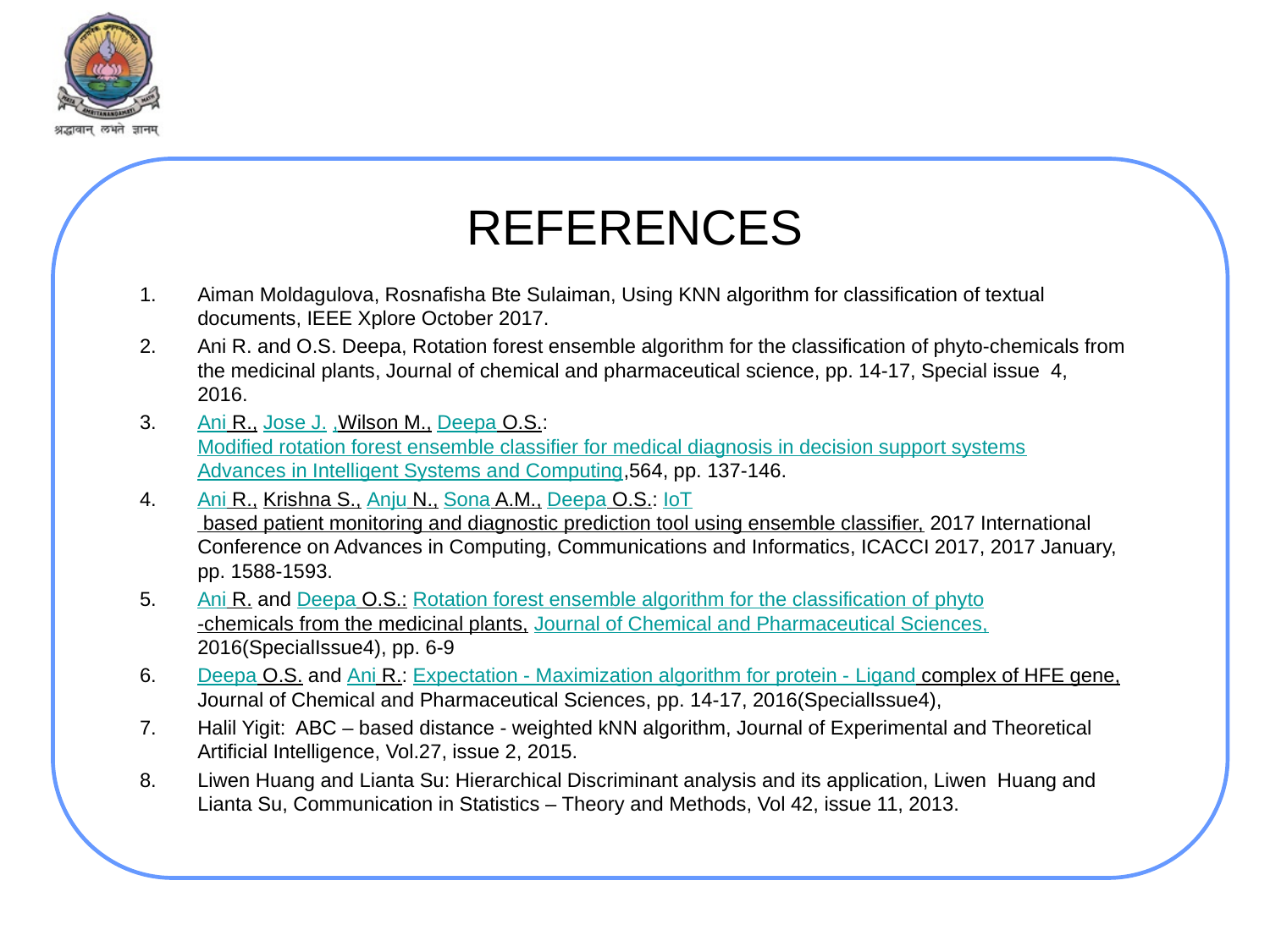

# REFERENCES
Aiman Moldagulova, Rosnafisha Bte Sulaiman, Using KNN algorithm for classification of textual documents, IEEE Xplore October 2017.
Ani R. and O.S. Deepa, Rotation forest ensemble algorithm for the classification of phyto-chemicals from the medicinal plants, Journal of chemical and pharmaceutical science, pp. 14-17, Special issue  4,  2016.
Ani R., Jose J. ,Wilson M., Deepa O.S.: Modified rotation forest ensemble classifier for medical diagnosis in decision support systems Advances in Intelligent Systems and Computing,564, pp. 137-146.
Ani R., Krishna S., Anju N., Sona A.M., Deepa O.S.: IoT based patient monitoring and diagnostic prediction tool using ensemble classifier, 2017 International Conference on Advances in Computing, Communications and Informatics, ICACCI 2017, 2017 January, pp. 1588-1593.
Ani R. and Deepa O.S.: Rotation forest ensemble algorithm for the classification of phyto-chemicals from the medicinal plants, Journal of Chemical and Pharmaceutical Sciences,2016(SpecialIssue4), pp. 6-9
Deepa O.S. and Ani R.: Expectation - Maximization algorithm for protein - Ligand complex of HFE gene, Journal of Chemical and Pharmaceutical Sciences, pp. 14-17, 2016(SpecialIssue4),
Halil Yigit:  ABC – based distance - weighted kNN algorithm, Journal of Experimental and Theoretical Artificial Intelligence, Vol.27, issue 2, 2015.
Liwen Huang and Lianta Su: Hierarchical Discriminant analysis and its application, Liwen  Huang and Lianta Su, Communication in Statistics – Theory and Methods, Vol 42, issue 11, 2013.